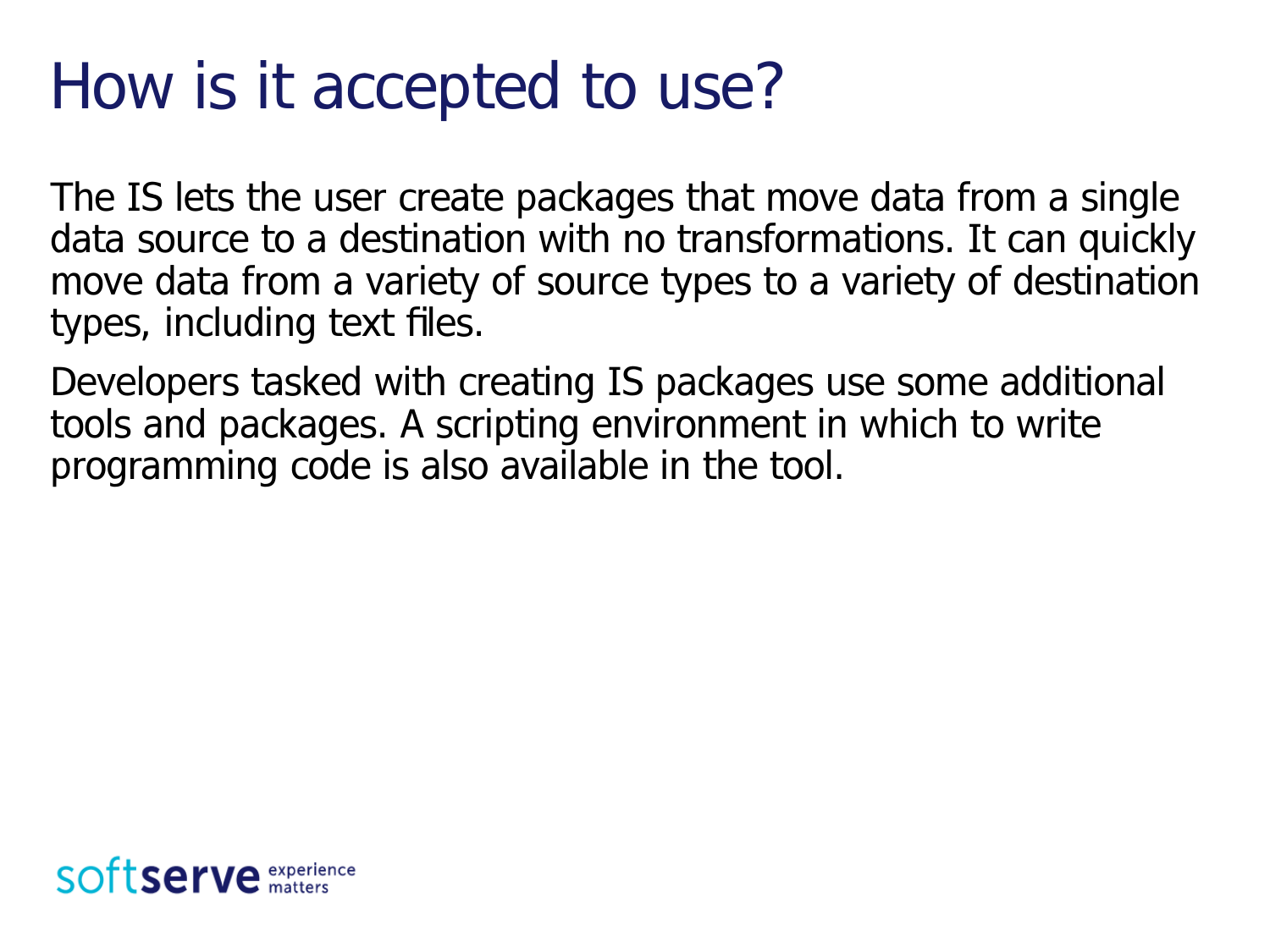

How is it accepted to use?
The IS lets the user create packages that move data from a single data source to a destination with no transformations. It can quickly move data from a variety of source types to a variety of destination types, including text files.
Developers tasked with creating IS packages use some additional tools and packages. A scripting environment in which to write programming code is also available in the tool.